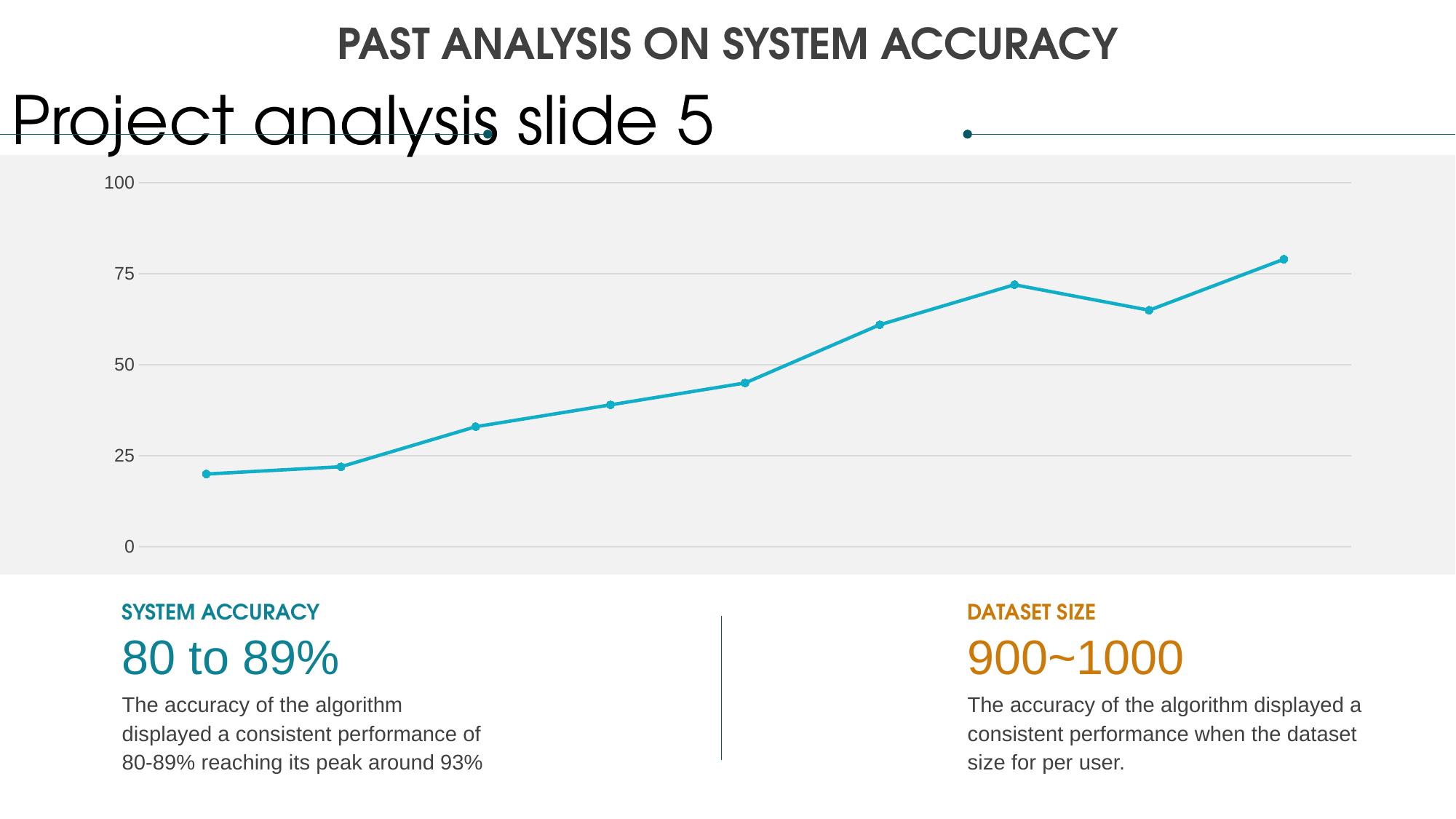

PAST ANALYSIS ON SYSTEM ACCURACY
Project analysis slide 5

### Chart

| Category | Series 3 |
|---|---|
| Category 1 | 20.0 |
| Category 2 | 22.0 |
| Category 3 | 33.0 |
| Category 4 | 39.0 |
SYSTEM ACCURACY
DATASET SIZE
80 to 89%
900~1000
The accuracy of the algorithm displayed a consistent performance of 80-89% reaching its peak around 93%
The accuracy of the algorithm displayed a consistent performance when the dataset size for per user.